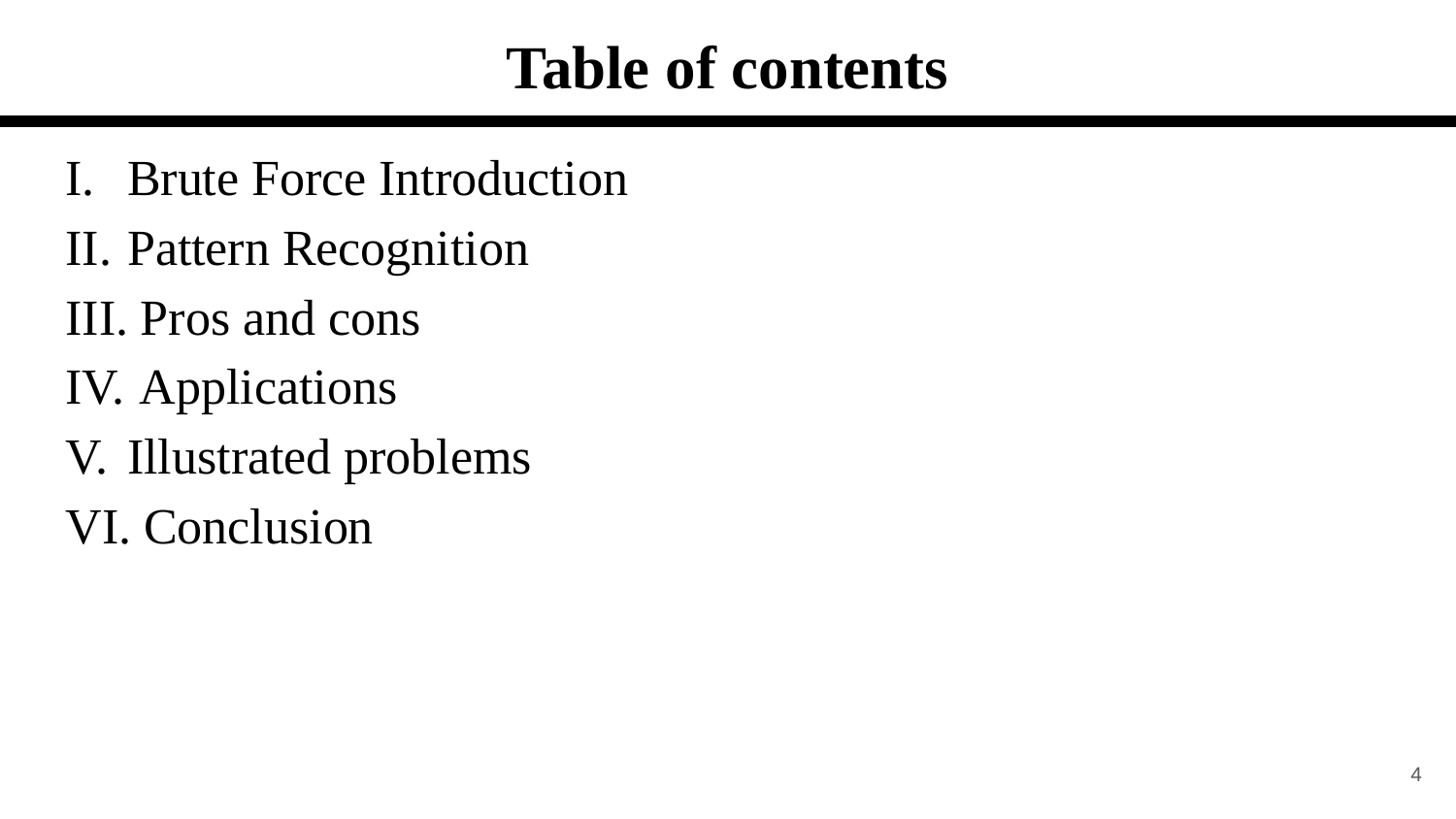

# Table of contents
Brute Force Introduction
Pattern Recognition
 Pros and cons
 Applications
Illustrated problems
 Conclusion
4